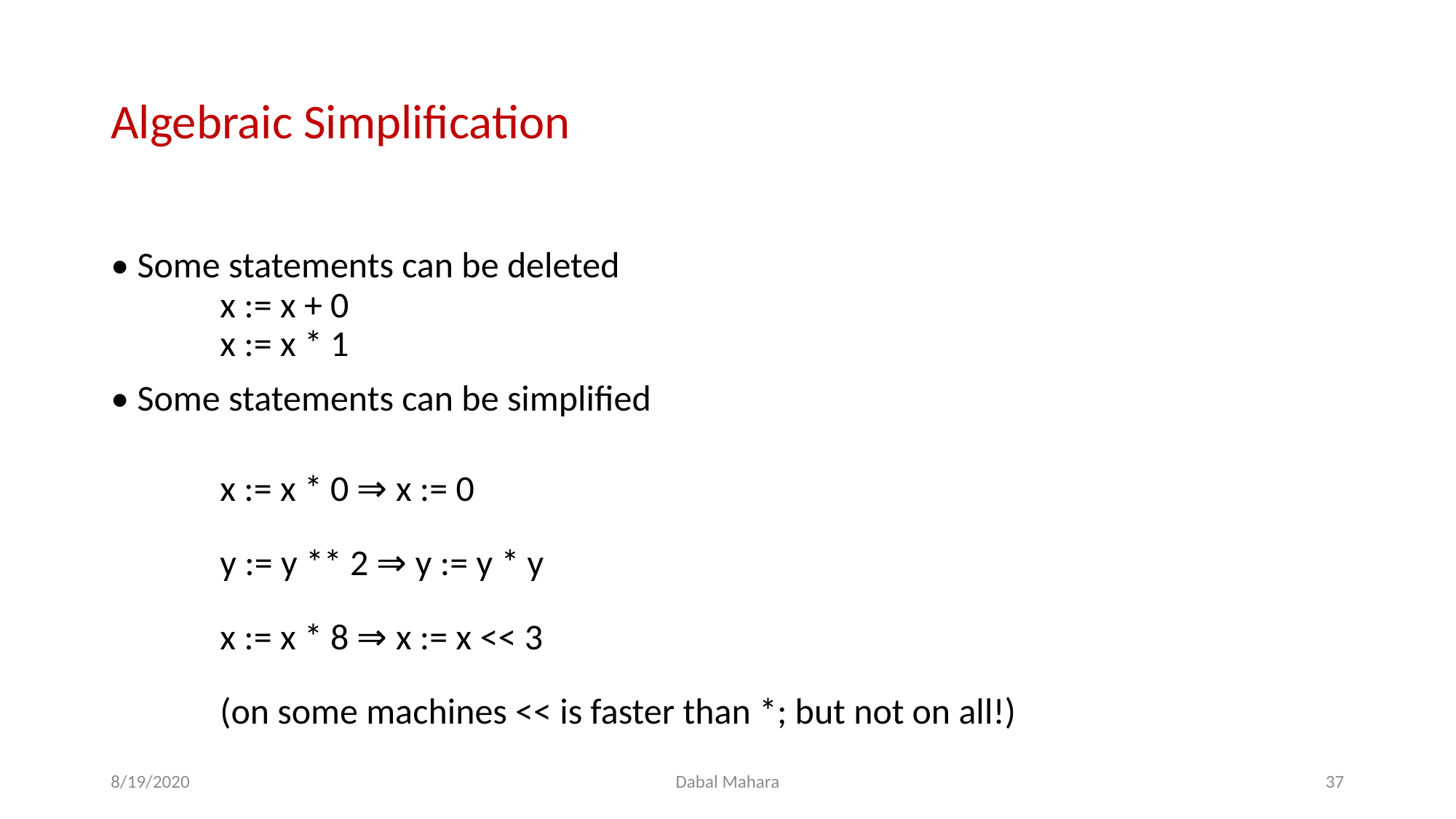

# Algebraic Simplification
• Some statements can be deleted
	x := x + 0
	x := x * 1
• Some statements can be simplified
	x := x * 0 ⇒ x := 0
	y := y ** 2 ⇒ y := y * y
	x := x * 8 ⇒ x := x << 3
	(on some machines << is faster than *; but not on all!)
8/19/2020
Dabal Mahara
37